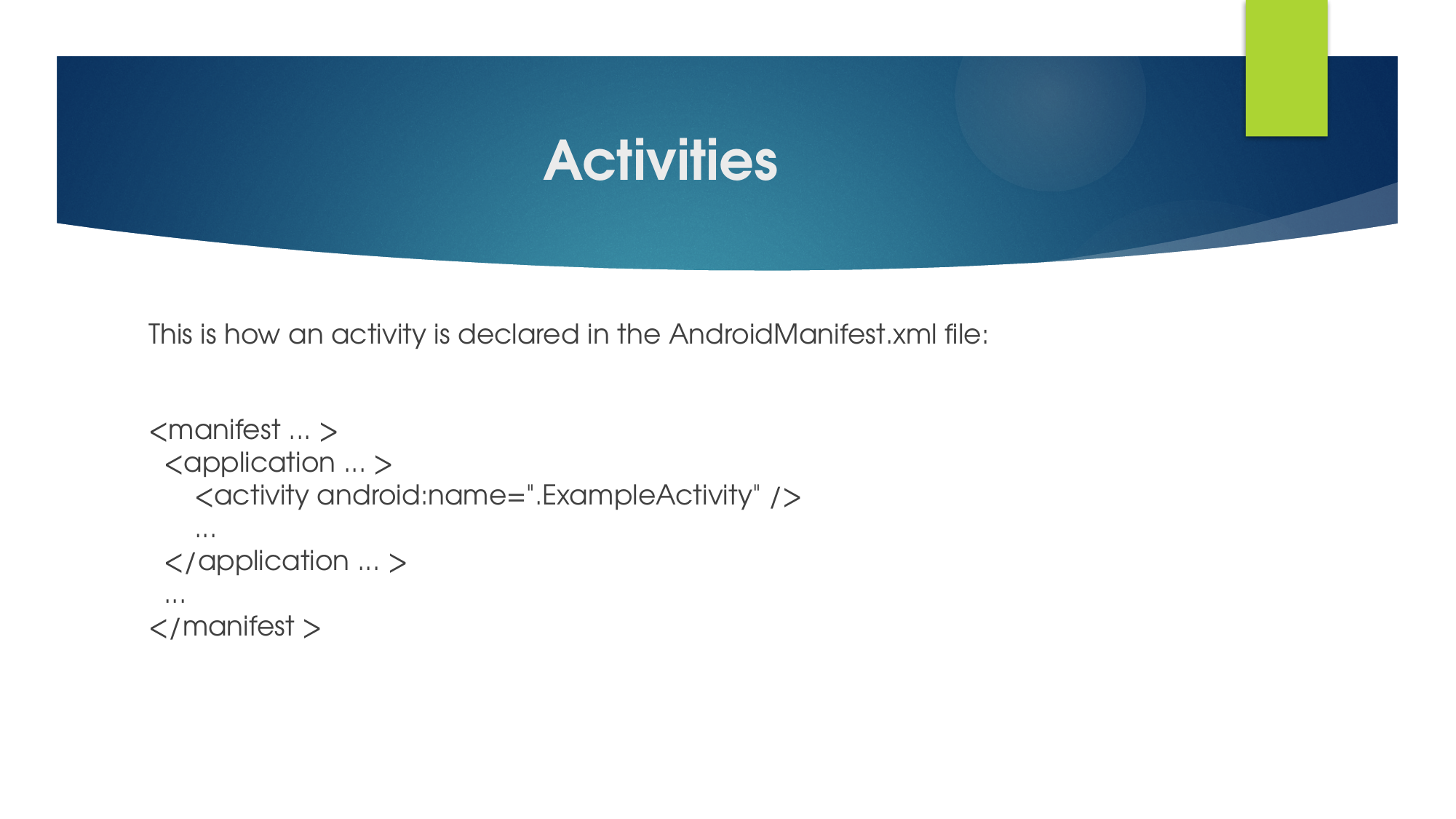

# Activities
This is how an activity is declared in the AndroidManifest.xml file:

<manifest ... >
  <application ... >
      <activity android:name=".ExampleActivity" />
      ...
  </application ... >
  ...
</manifest >